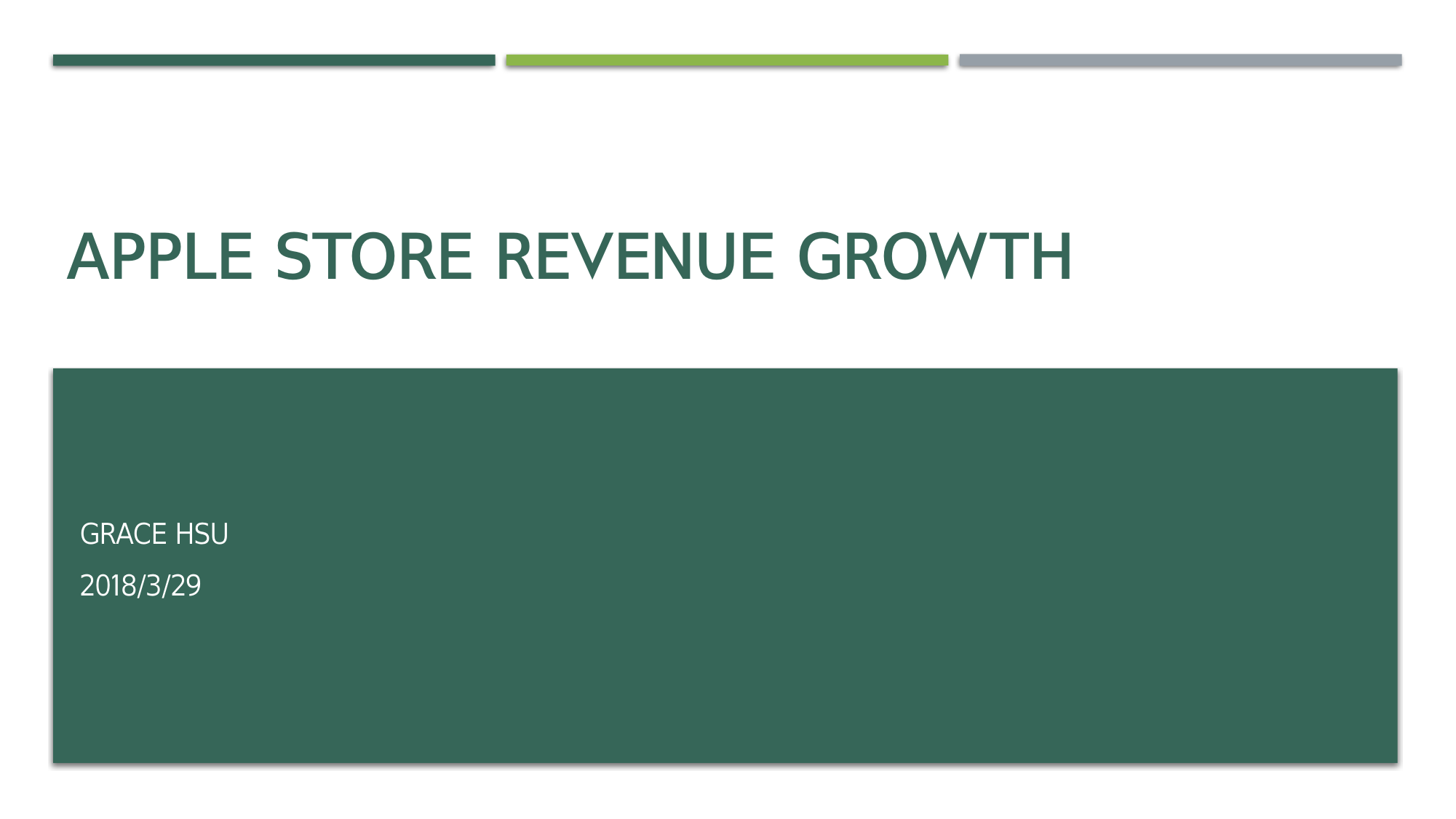

# Apple Store revenue Growth
Grace Hsu
2018/3/29